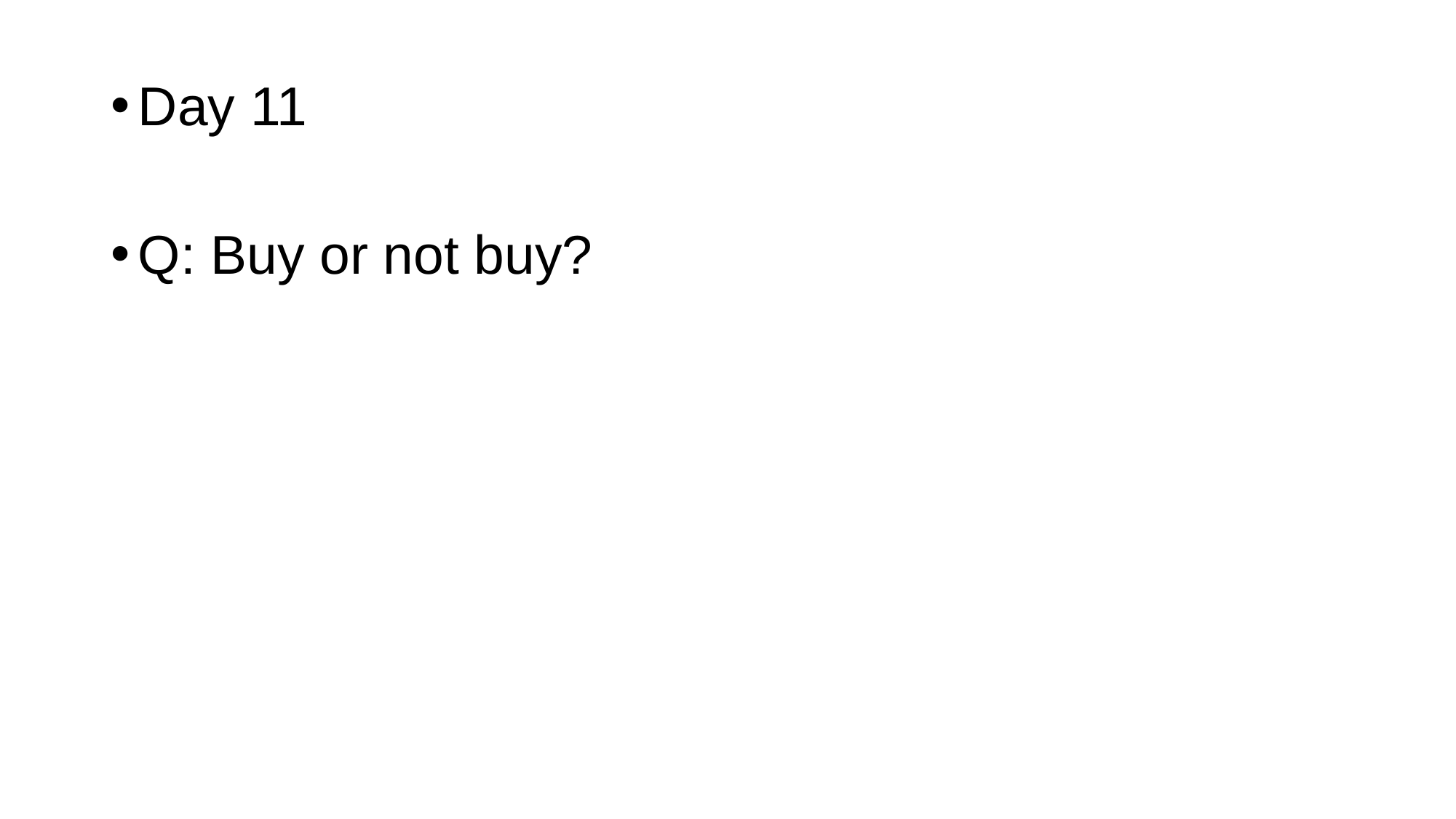

Day 11

Q: Buy or not buy?